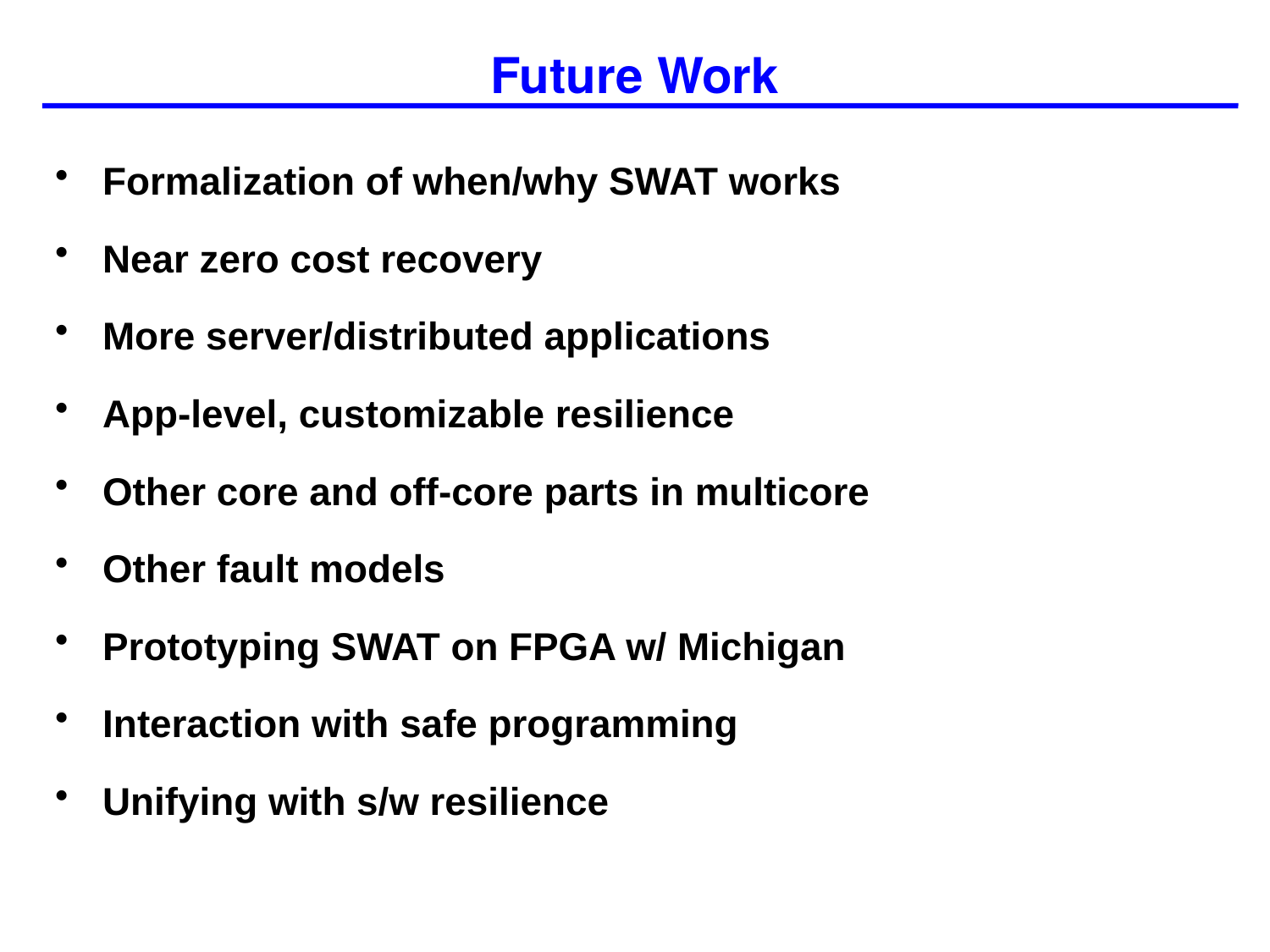

# Future Work
Formalization of when/why SWAT works
Near zero cost recovery
More server/distributed applications
App-level, customizable resilience
Other core and off-core parts in multicore
Other fault models
Prototyping SWAT on FPGA w/ Michigan
Interaction with safe programming
Unifying with s/w resilience